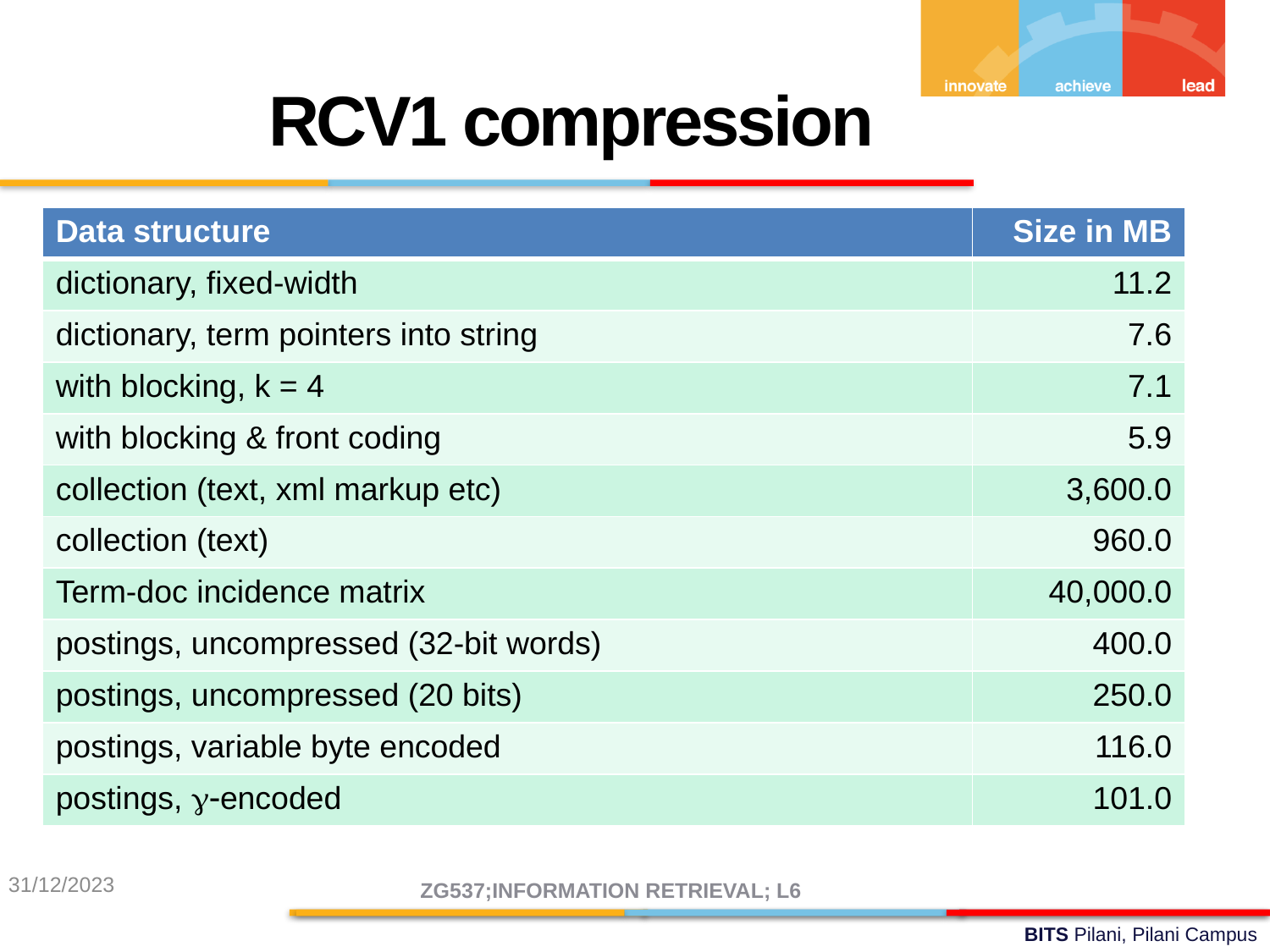

RCV1 compression
| Data structure | Size in MB |
| --- | --- |
| dictionary, fixed-width | 11.2 |
| dictionary, term pointers into string | 7.6 |
| with blocking, k = 4 | 7.1 |
| with blocking & front coding | 5.9 |
| collection (text, xml markup etc) | 3,600.0 |
| collection (text) | 960.0 |
| Term-doc incidence matrix | 40,000.0 |
| postings, uncompressed (32-bit words) | 400.0 |
| postings, uncompressed (20 bits) | 250.0 |
| postings, variable byte encoded | 116.0 |
| postings, γ−encoded | 101.0 |
31/12/2023
ZG537;INFORMATION RETRIEVAL; L6